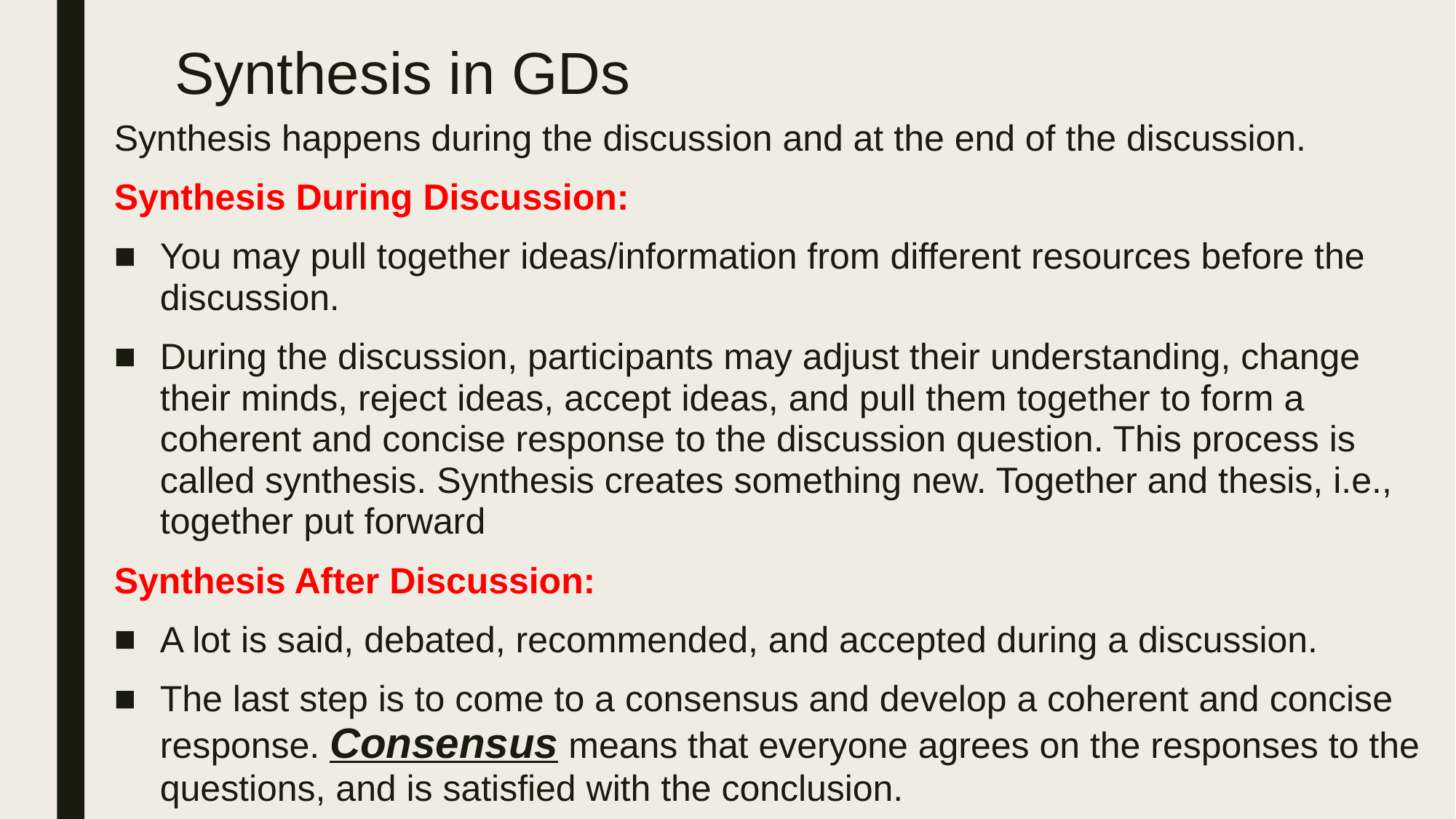

# Synthesis in GDs
Synthesis happens during the discussion and at the end of the discussion.
Synthesis During Discussion:
You may pull together ideas/information from different resources before the discussion.
During the discussion, participants may adjust their understanding, change their minds, reject ideas, accept ideas, and pull them together to form a coherent and concise response to the discussion question. This process is called synthesis. Synthesis creates something new. Together and thesis, i.e., together put forward
Synthesis After Discussion:
A lot is said, debated, recommended, and accepted during a discussion.
The last step is to come to a consensus and develop a coherent and concise response. Consensus means that everyone agrees on the responses to the questions, and is satisfied with the conclusion.